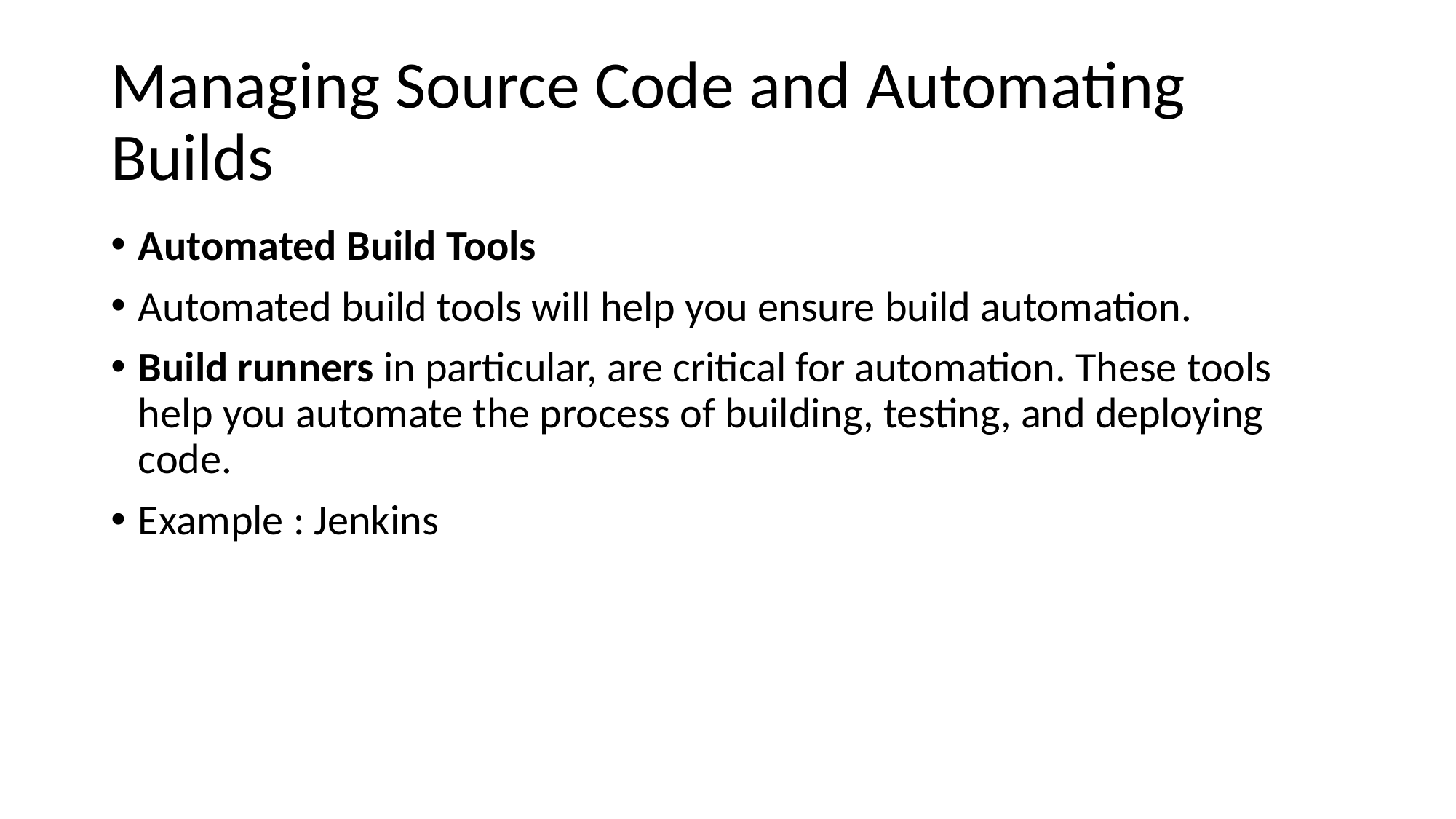

# Managing Source Code and Automating Builds
Automated Build Tools
Automated build tools will help you ensure build automation.
Build runners in particular, are critical for automation. These tools help you automate the process of building, testing, and deploying code.
Example : Jenkins